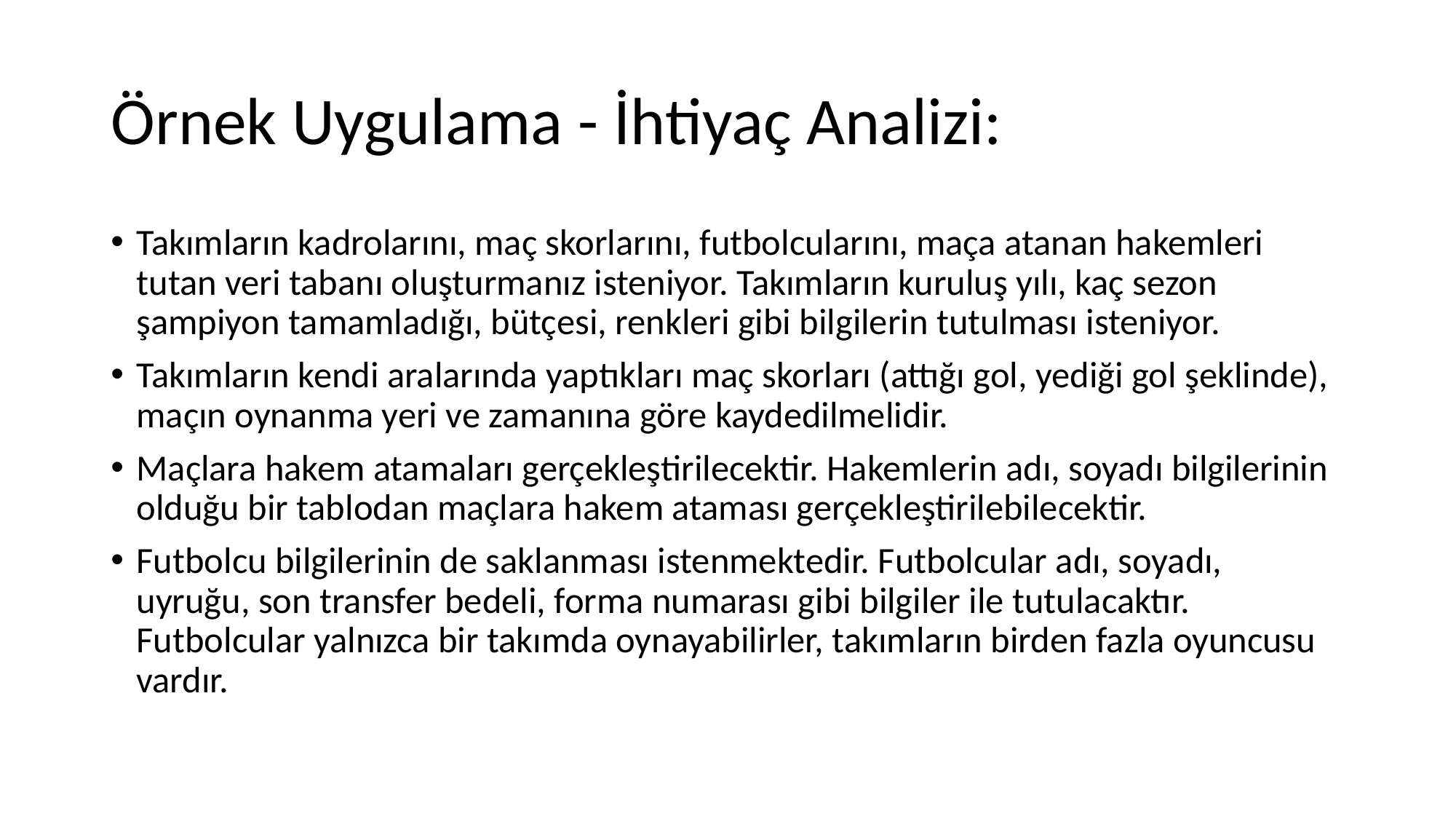

# Örnek Uygulama - İhtiyaç Analizi:
Takımların kadrolarını, maç skorlarını, futbolcularını, maça atanan hakemleri tutan veri tabanı oluşturmanız isteniyor. Takımların kuruluş yılı, kaç sezon şampiyon tamamladığı, bütçesi, renkleri gibi bilgilerin tutulması isteniyor.
Takımların kendi aralarında yaptıkları maç skorları (attığı gol, yediği gol şeklinde), maçın oynanma yeri ve zamanına göre kaydedilmelidir.
Maçlara hakem atamaları gerçekleştirilecektir. Hakemlerin adı, soyadı bilgilerinin olduğu bir tablodan maçlara hakem ataması gerçekleştirilebilecektir.
Futbolcu bilgilerinin de saklanması istenmektedir. Futbolcular adı, soyadı, uyruğu, son transfer bedeli, forma numarası gibi bilgiler ile tutulacaktır. Futbolcular yalnızca bir takımda oynayabilirler, takımların birden fazla oyuncusu vardır.